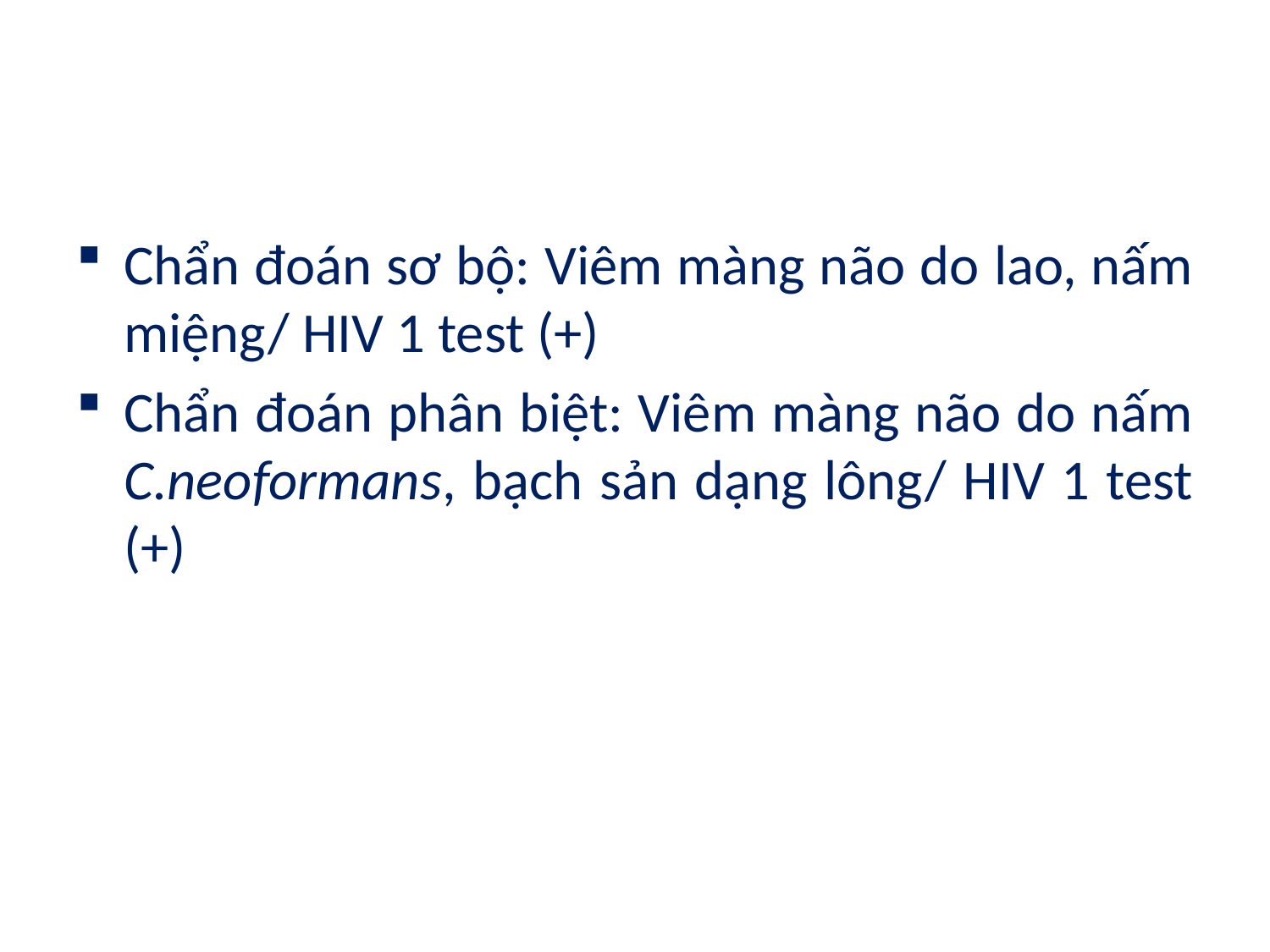

Chẩn đoán sơ bộ: Viêm màng não do lao, nấm miệng/ HIV 1 test (+)
Chẩn đoán phân biệt: Viêm màng não do nấm C.neoformans, bạch sản dạng lông/ HIV 1 test (+)